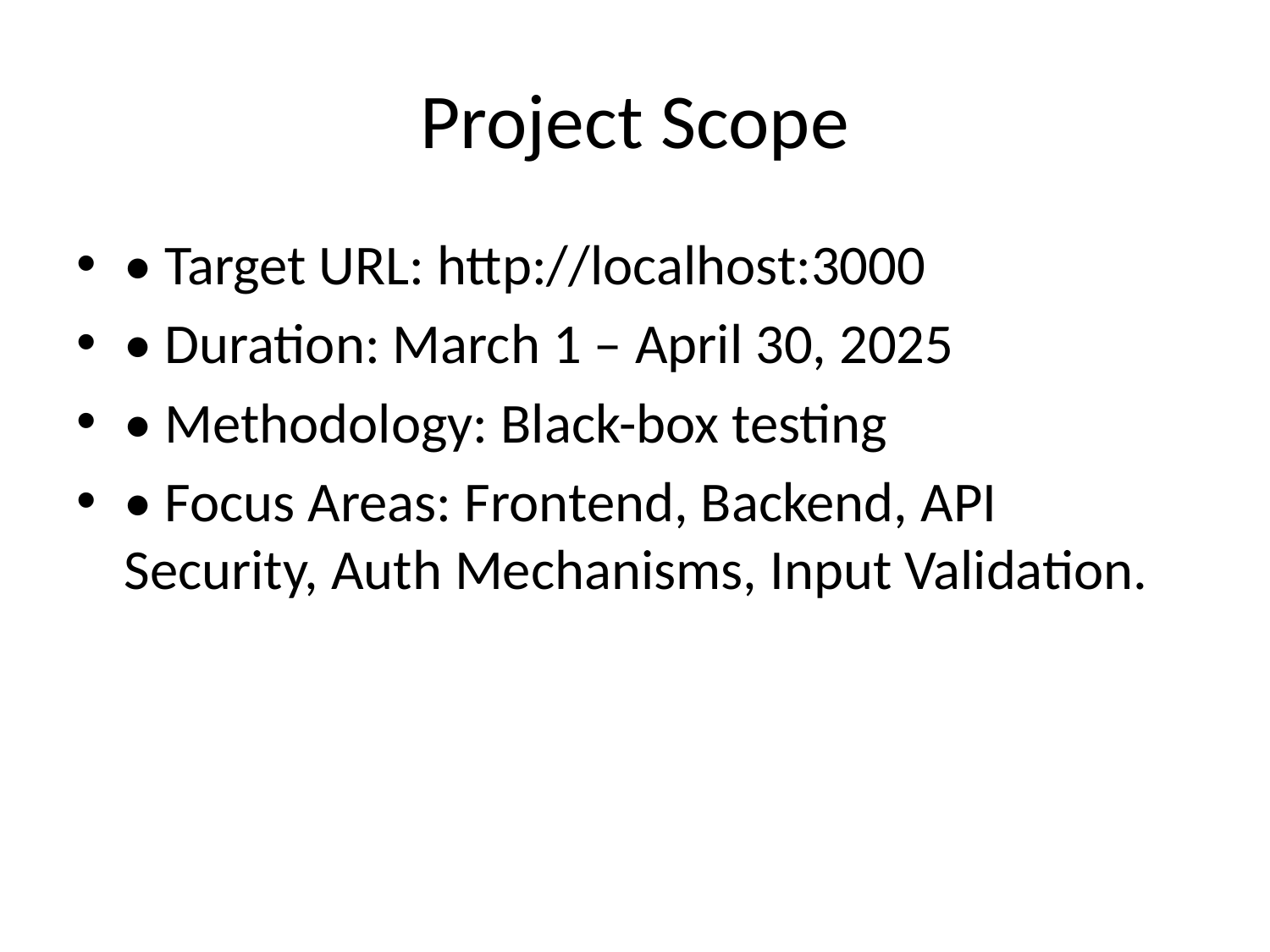

# Project Scope
• Target URL: http://localhost:3000
• Duration: March 1 – April 30, 2025
• Methodology: Black-box testing
• Focus Areas: Frontend, Backend, API Security, Auth Mechanisms, Input Validation.